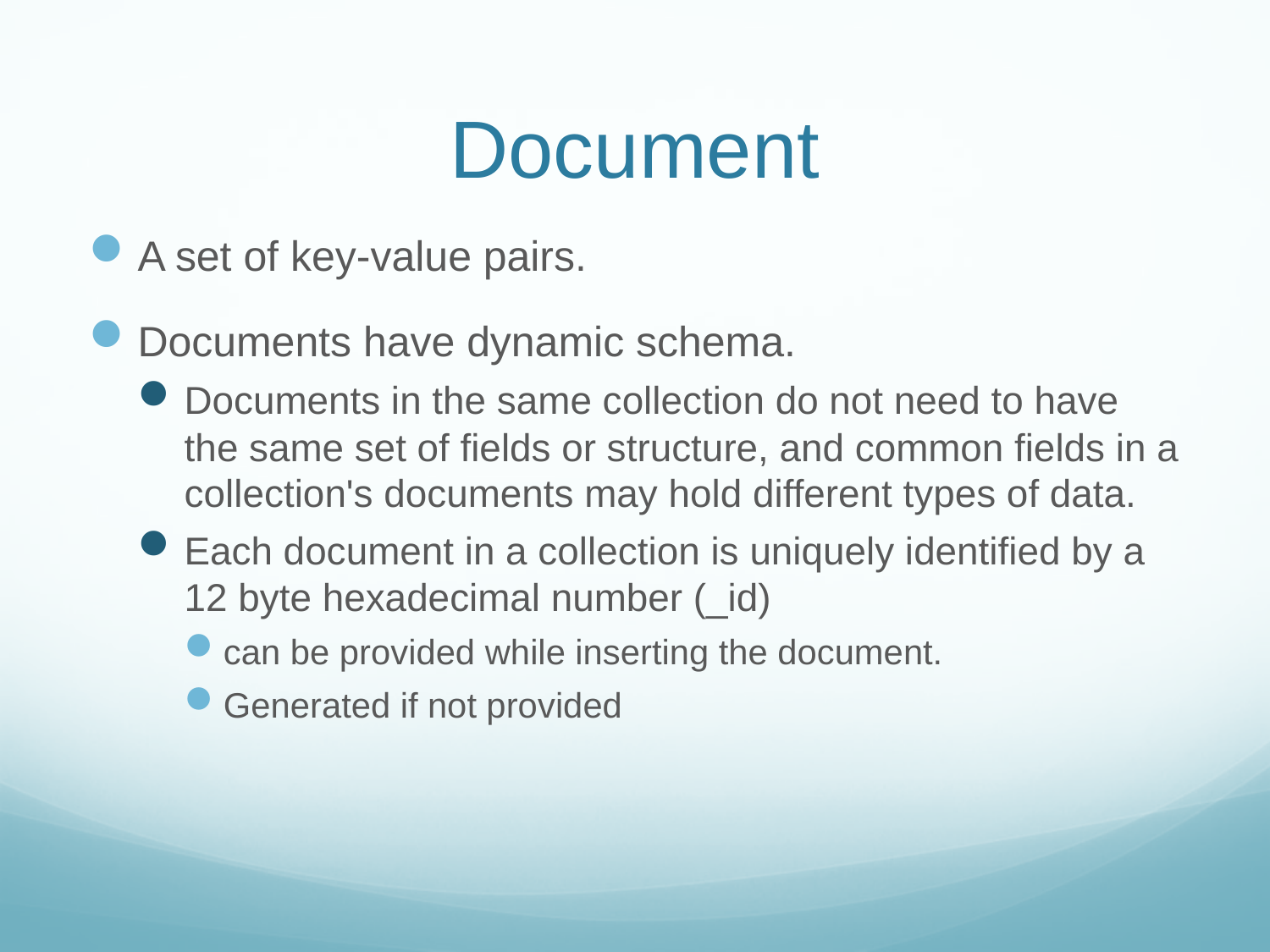

# Document
A set of key-value pairs.
Documents have dynamic schema.
Documents in the same collection do not need to have the same set of fields or structure, and common fields in a collection's documents may hold different types of data.
Each document in a collection is uniquely identified by a 12 byte hexadecimal number (_id)
can be provided while inserting the document.
Generated if not provided